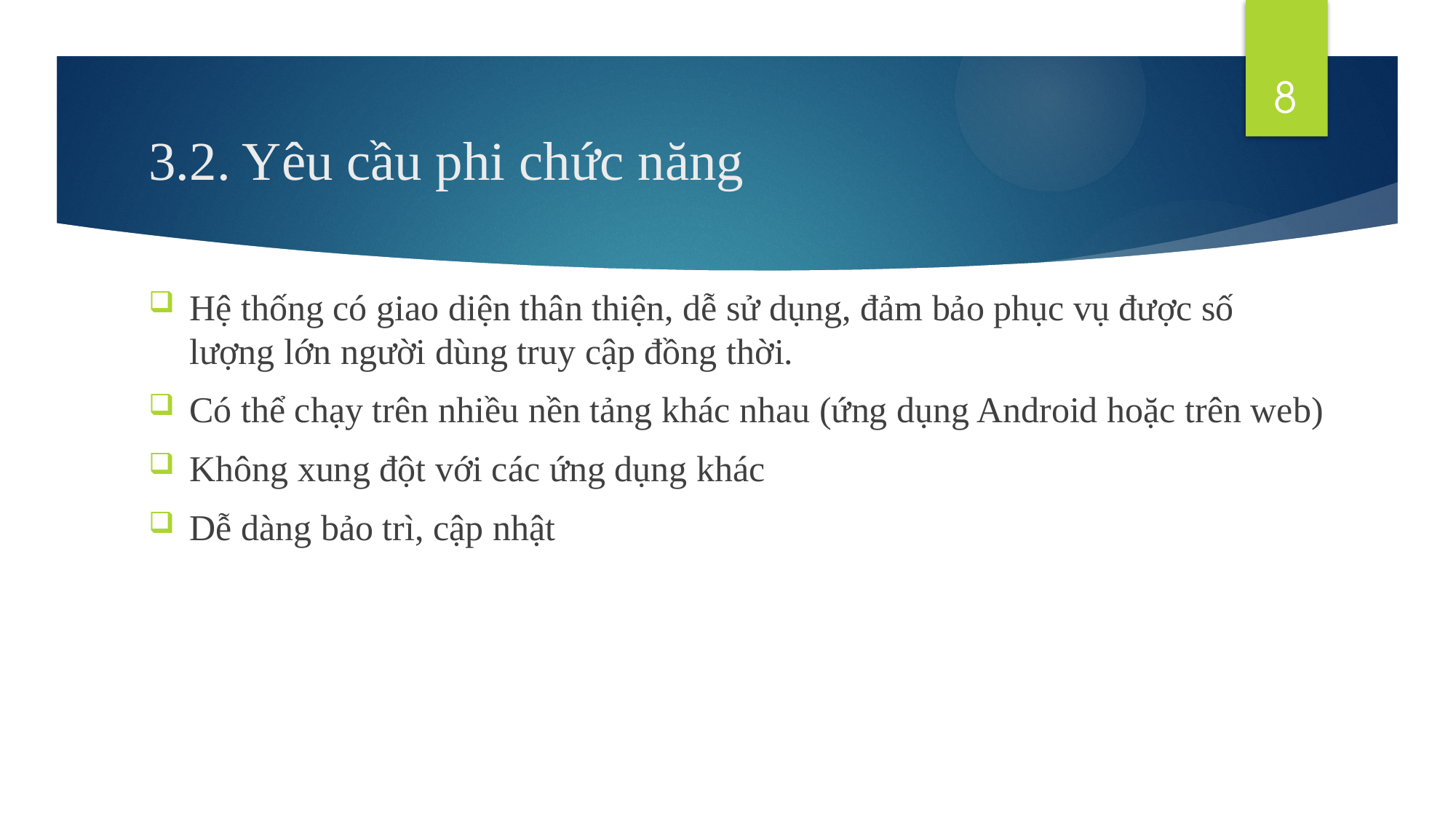

8
# 3.2. Yêu cầu phi chức năng
Hệ thống có giao diện thân thiện, dễ sử dụng, đảm bảo phục vụ được số lượng lớn người dùng truy cập đồng thời.
Có thể chạy trên nhiều nền tảng khác nhau (ứng dụng Android hoặc trên web)
Không xung đột với các ứng dụng khác
Dễ dàng bảo trì, cập nhật